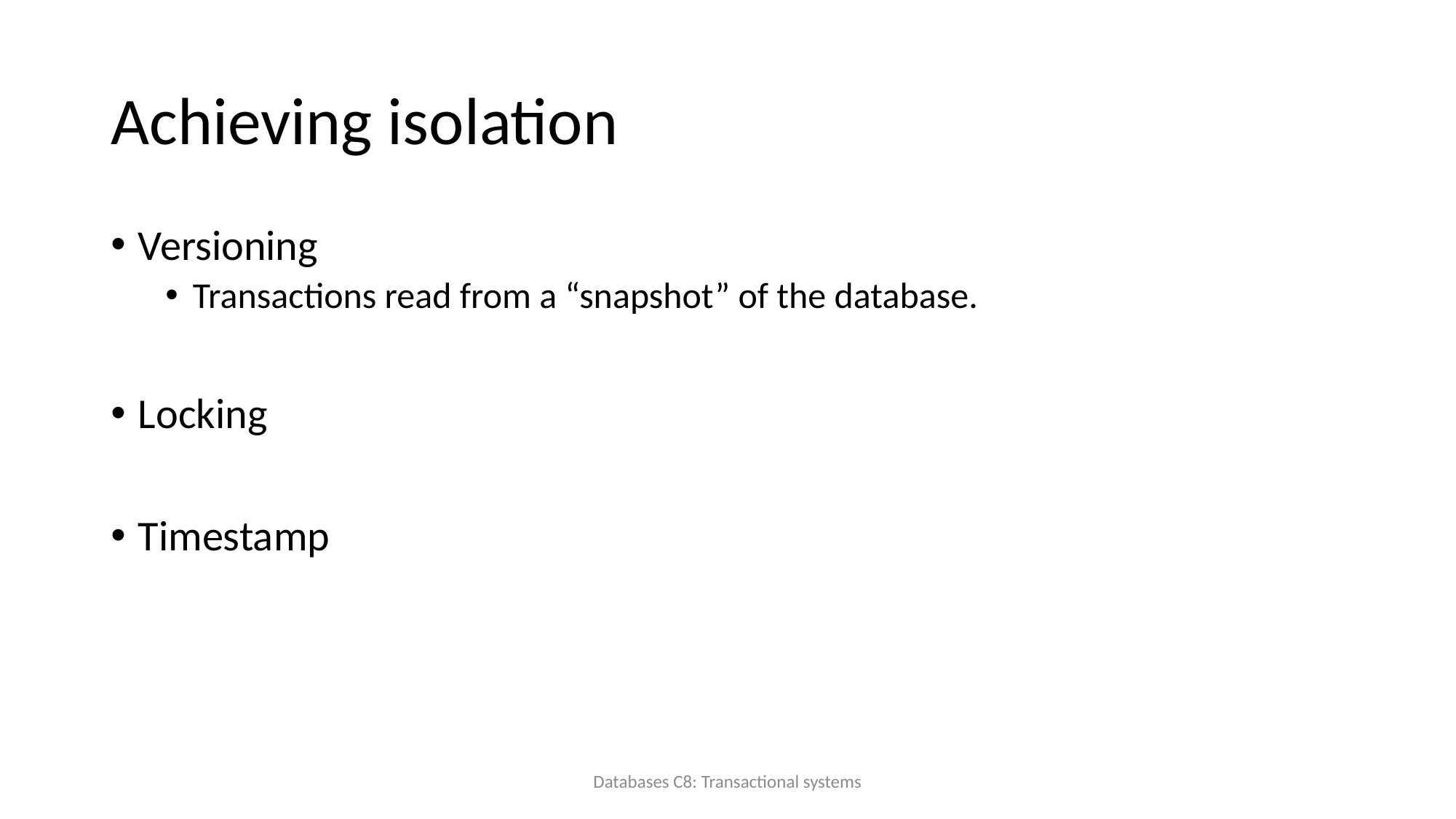

# Achieving isolation
Versioning
Transactions read from a “snapshot” of the database.

Locking

Timestamp

Databases C8: Transactional systems